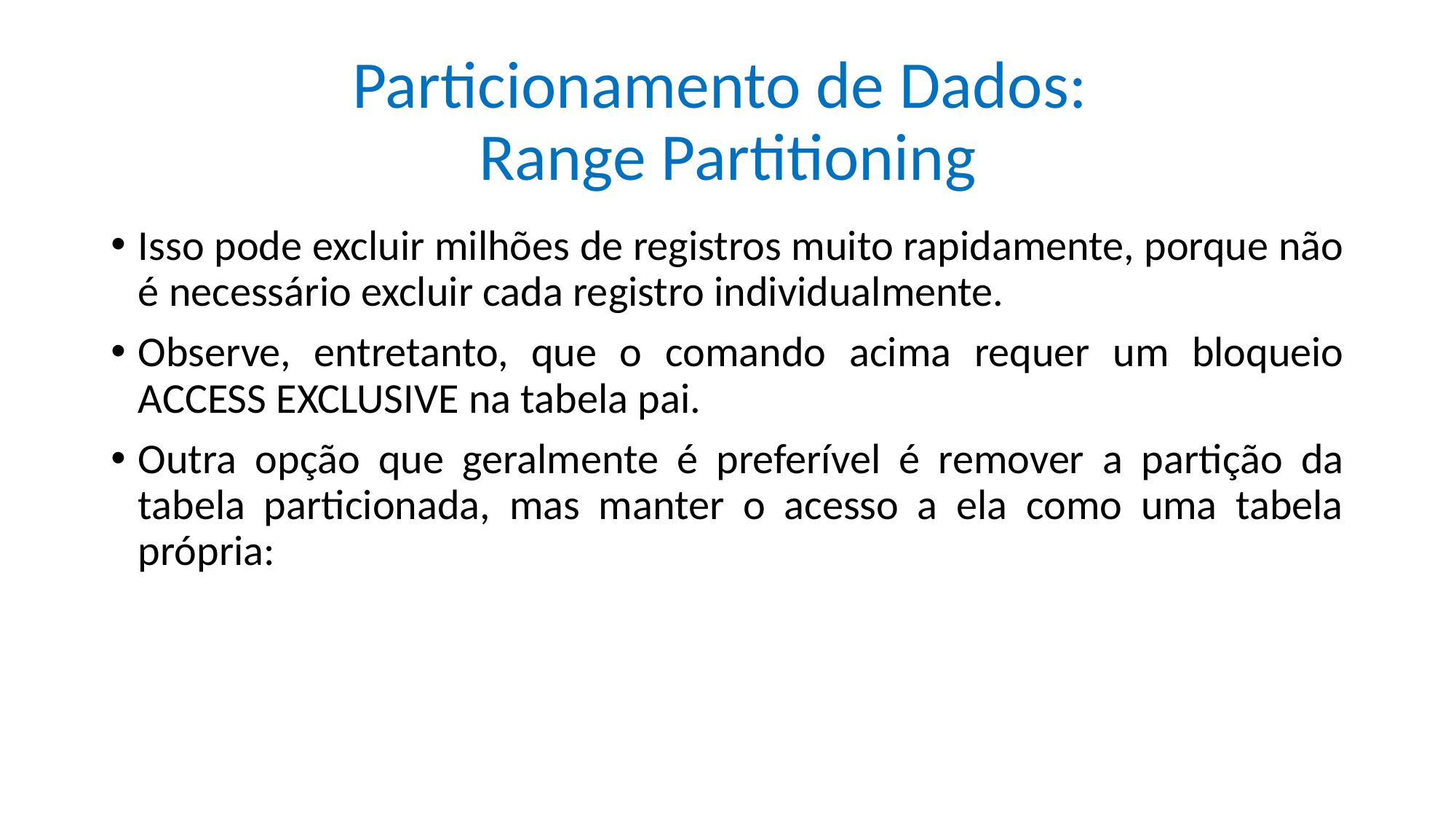

# Particionamento de Dados: Range Partitioning
Isso pode excluir milhões de registros muito rapidamente, porque não é necessário excluir cada registro individualmente.
Observe, entretanto, que o comando acima requer um bloqueio ACCESS EXCLUSIVE na tabela pai.
Outra opção que geralmente é preferível é remover a partição da tabela particionada, mas manter o acesso a ela como uma tabela própria: